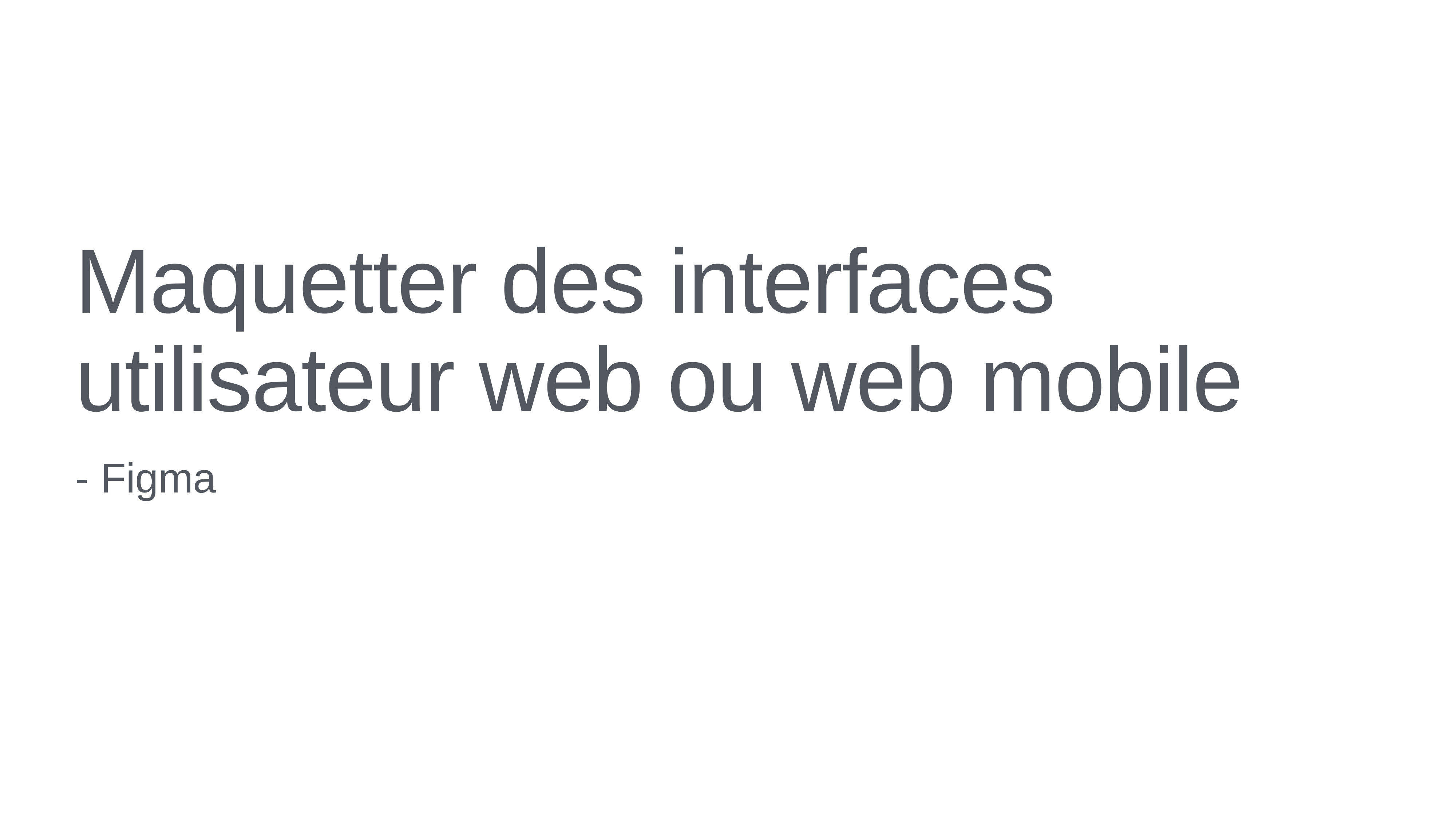

# Maquetter des interfaces utilisateur web ou web mobile
- Figma